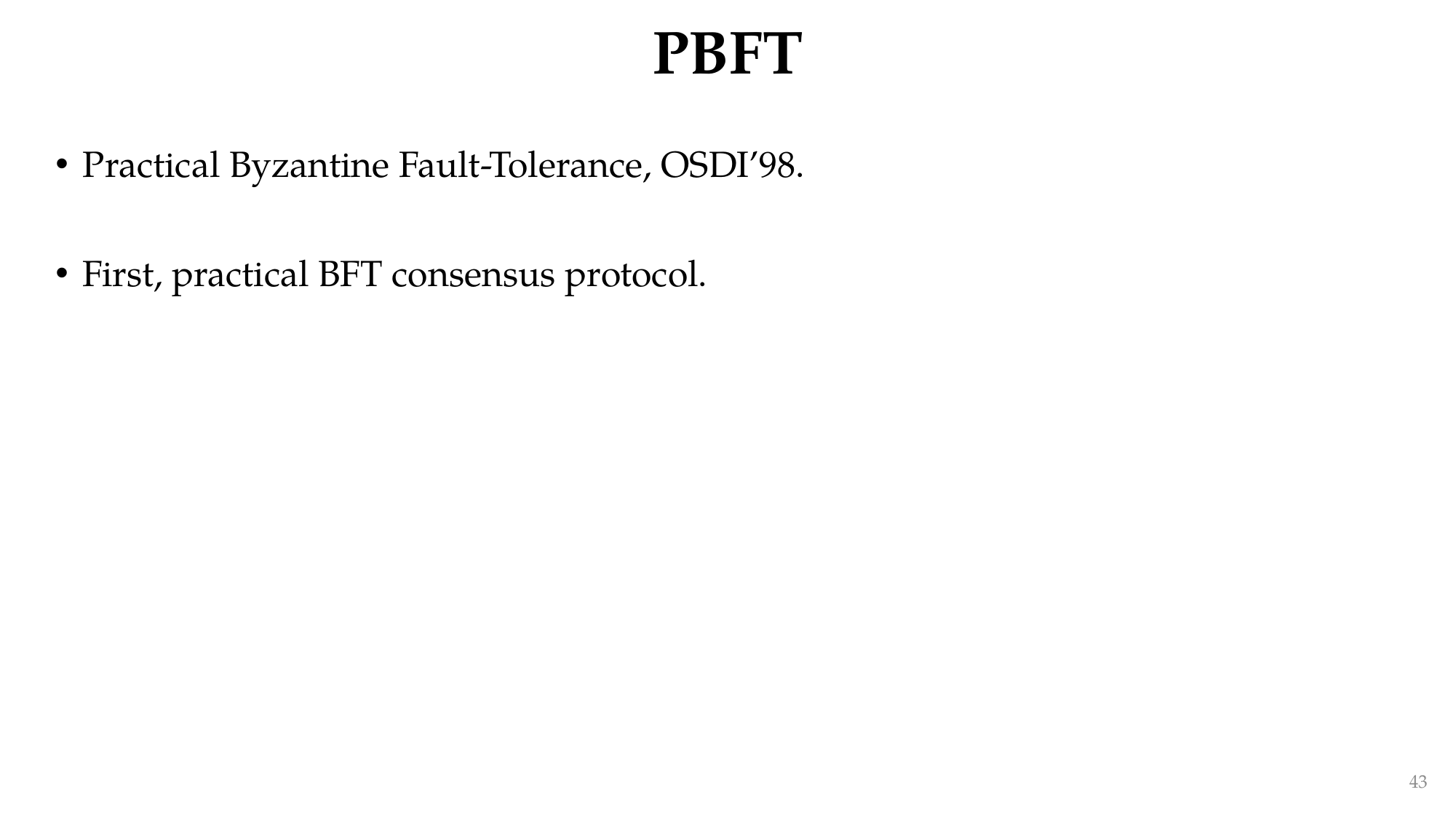

# PBFT
Practical Byzantine Fault-Tolerance, OSDI’98.

First, practical BFT consensus protocol.

43